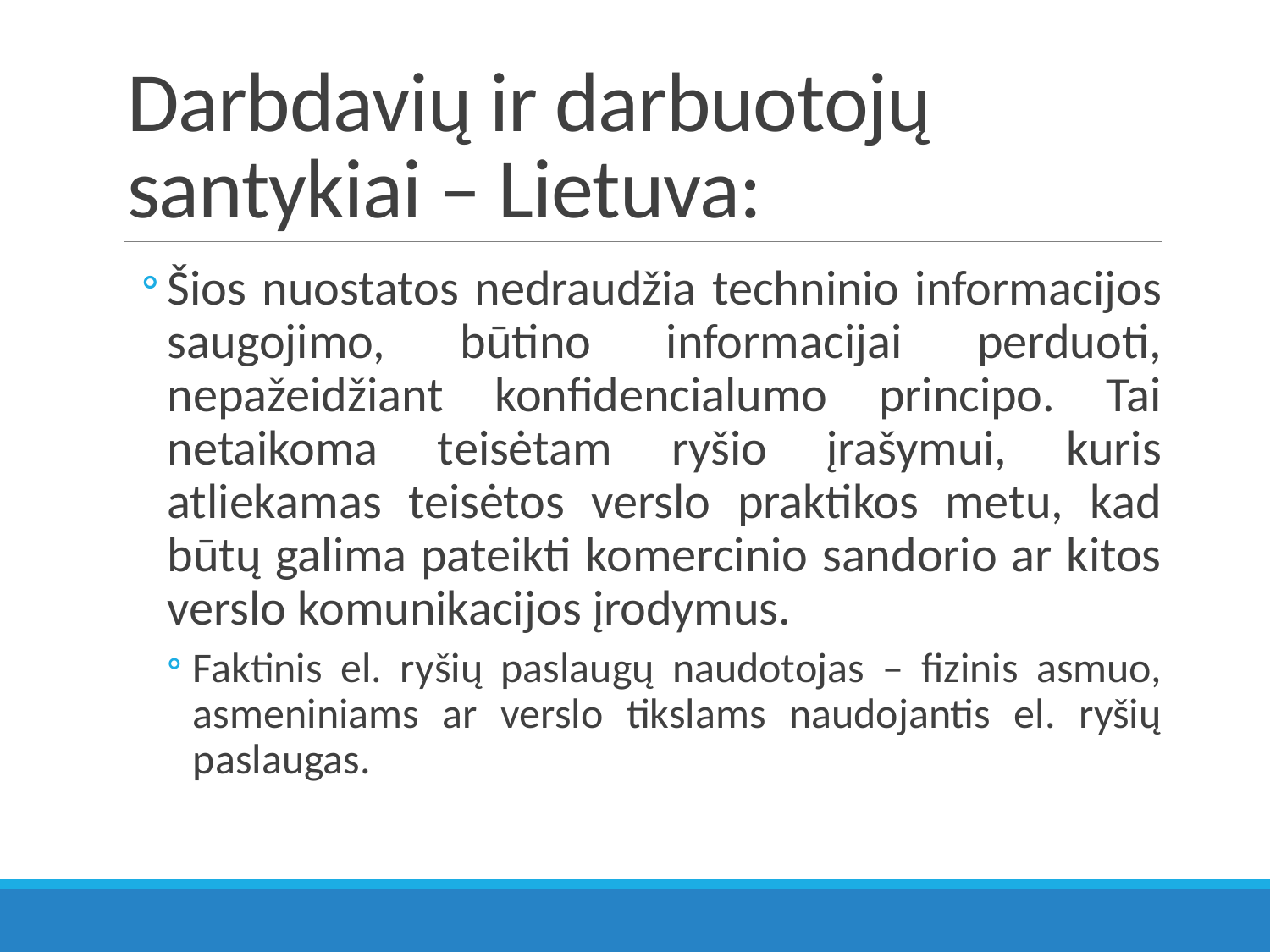

# Darbdavių ir darbuotojų santykiai – Lietuva:
Šios nuostatos nedraudžia techninio informacijos saugojimo, būtino informacijai perduoti, nepažeidžiant konfidencialumo principo. Tai netaikoma teisėtam ryšio įrašymui, kuris atliekamas teisėtos verslo praktikos metu, kad būtų galima pateikti komercinio sandorio ar kitos verslo komunikacijos įrodymus.
Faktinis el. ryšių paslaugų naudotojas – fizinis asmuo, asmeniniams ar verslo tikslams naudojantis el. ryšių paslaugas.